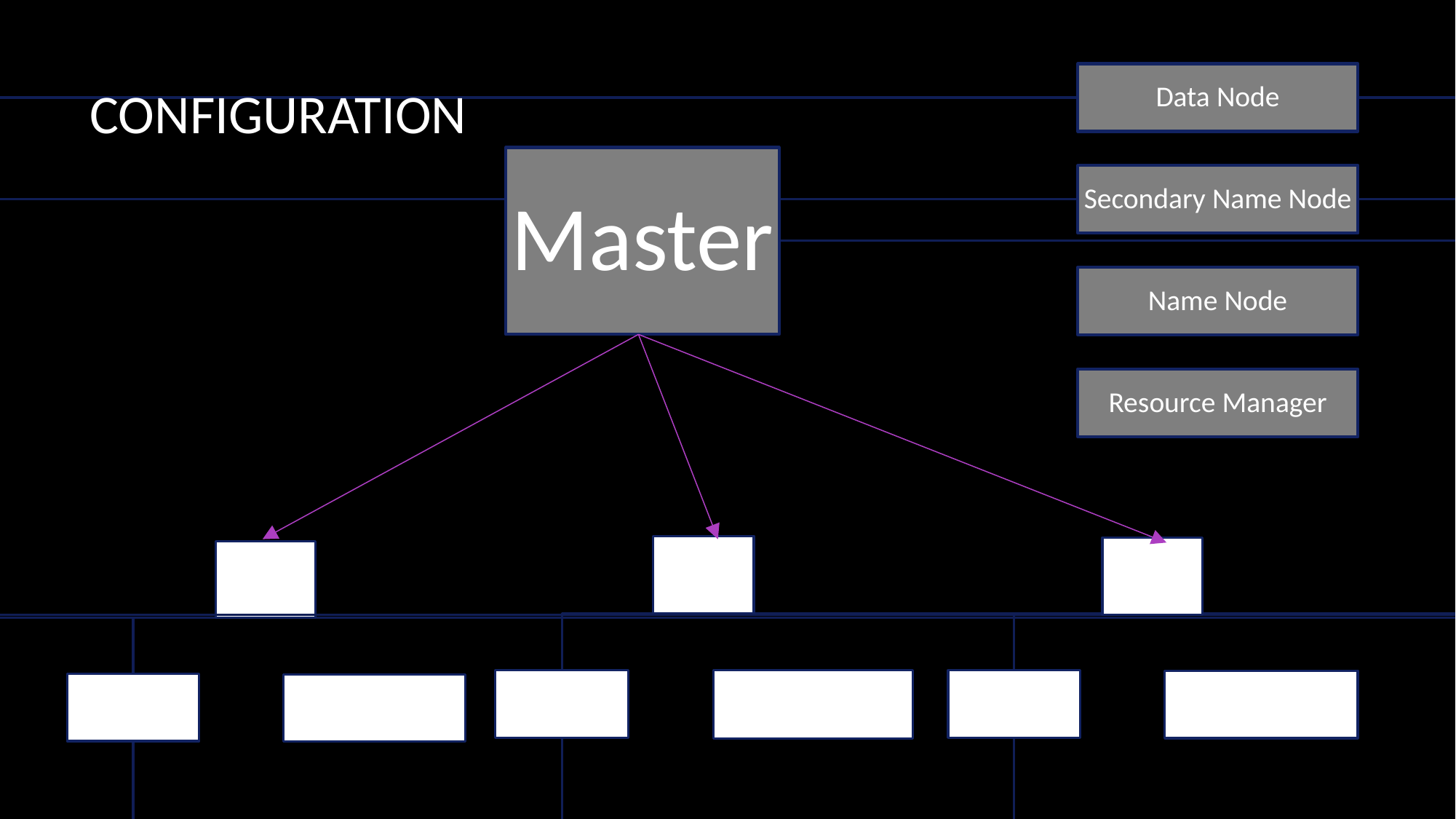

Data Node

Master

Secondary Name Node

Name Node

Resource Manager
CONFIGURATION

Slave2

Data Node

 Node Manager

Slave3

Data Node

Node Manager

Slave1

Data Node

Node Manager